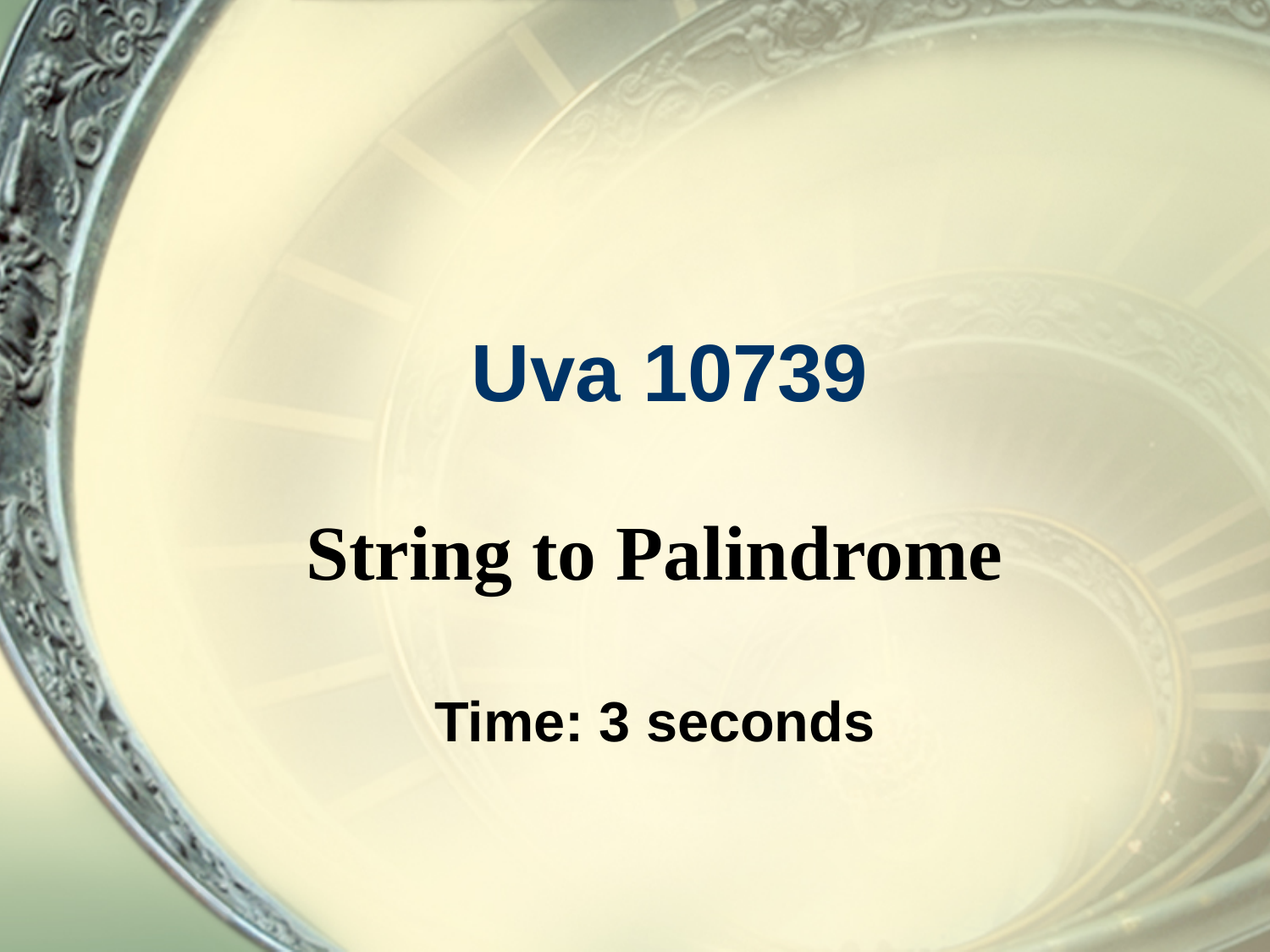

# Uva 10739
String to Palindrome

Time: 3 seconds